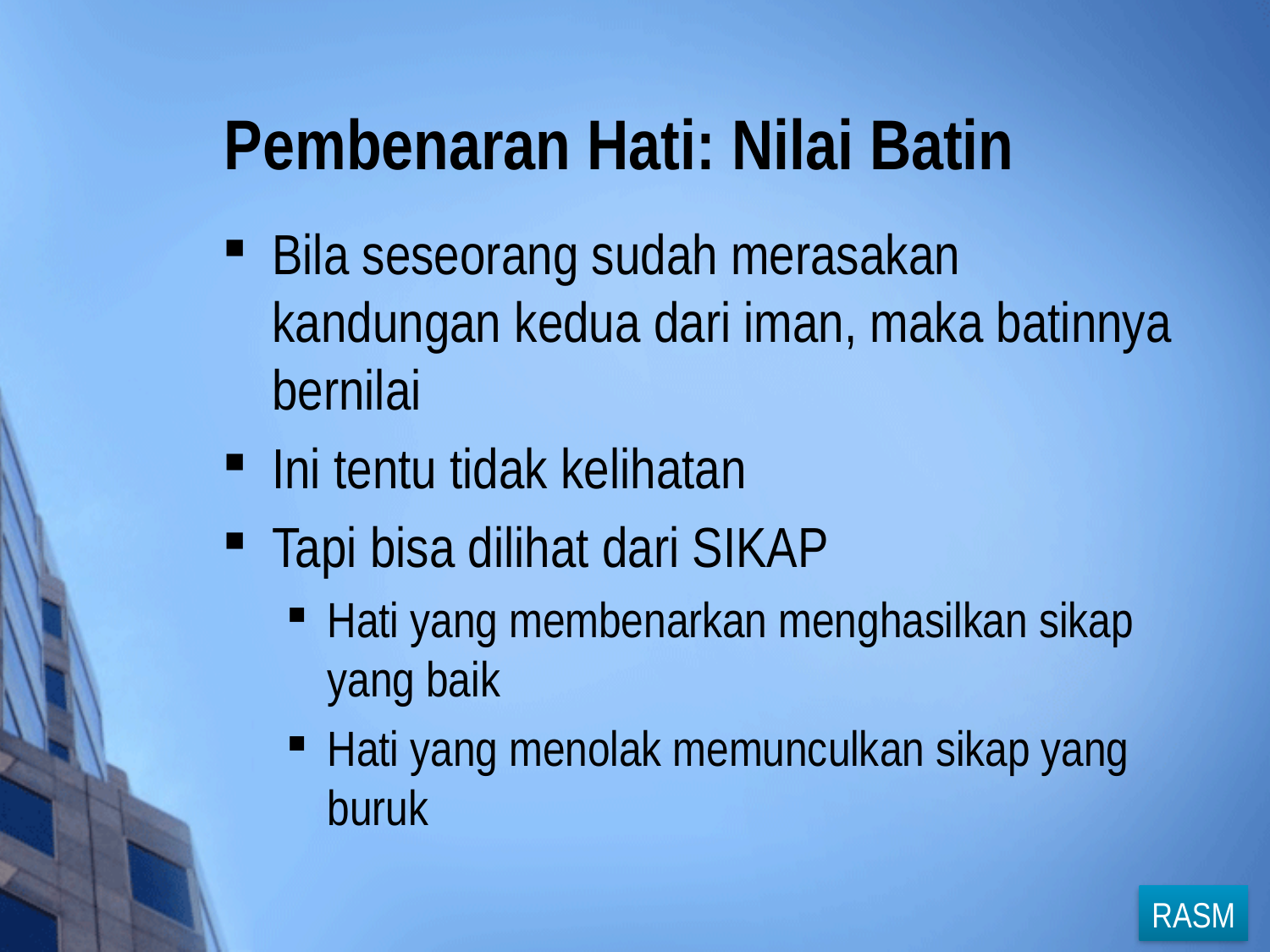

# Pembenaran Hati: Nilai Batin
Bila seseorang sudah merasakan kandungan kedua dari iman, maka batinnya bernilai
Ini tentu tidak kelihatan
Tapi bisa dilihat dari SIKAP
Hati yang membenarkan menghasilkan sikap yang baik
Hati yang menolak memunculkan sikap yang buruk
RASM